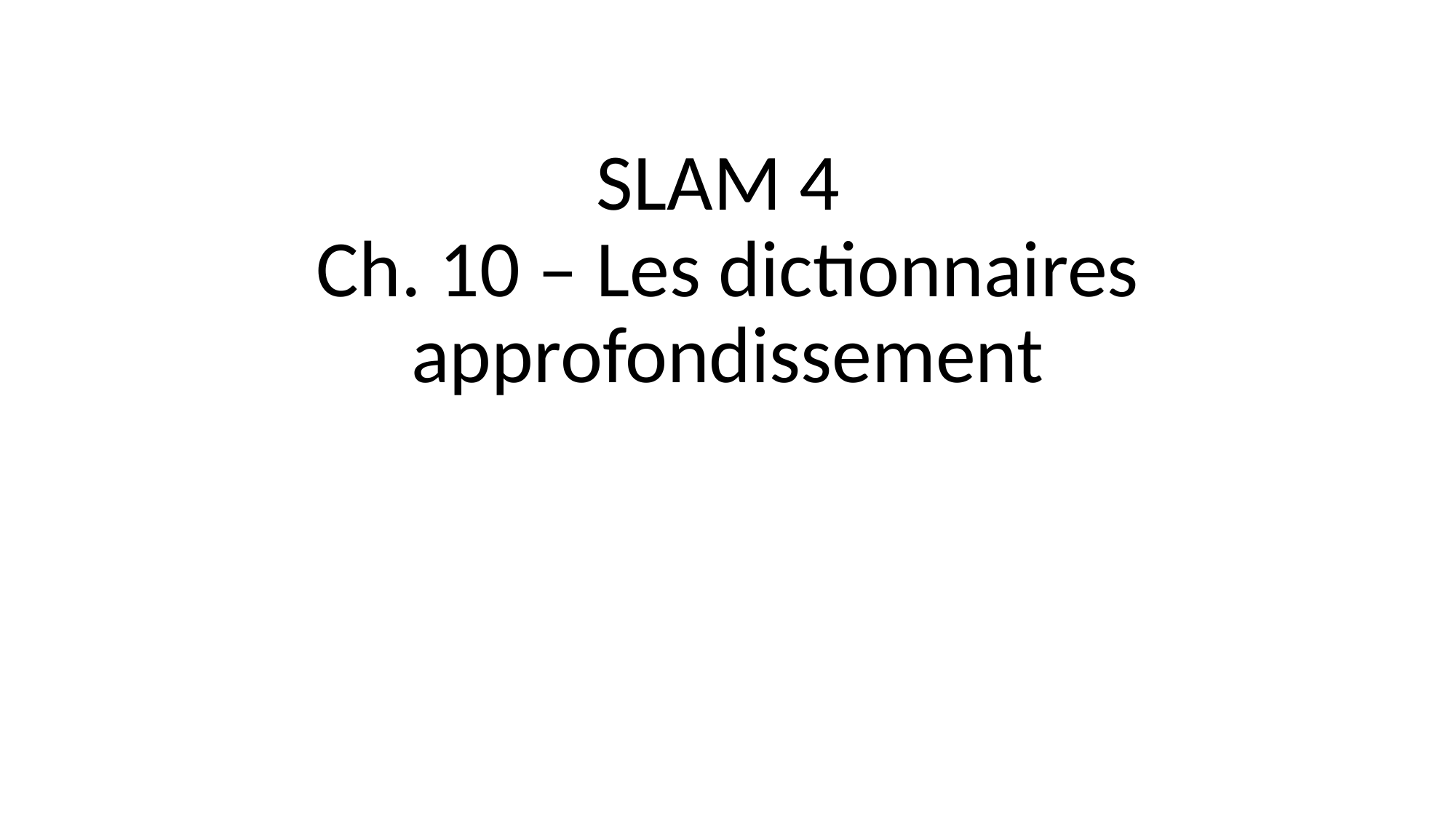

SLAM 4
Ch. 10 – Les dictionnaires
approfondissement